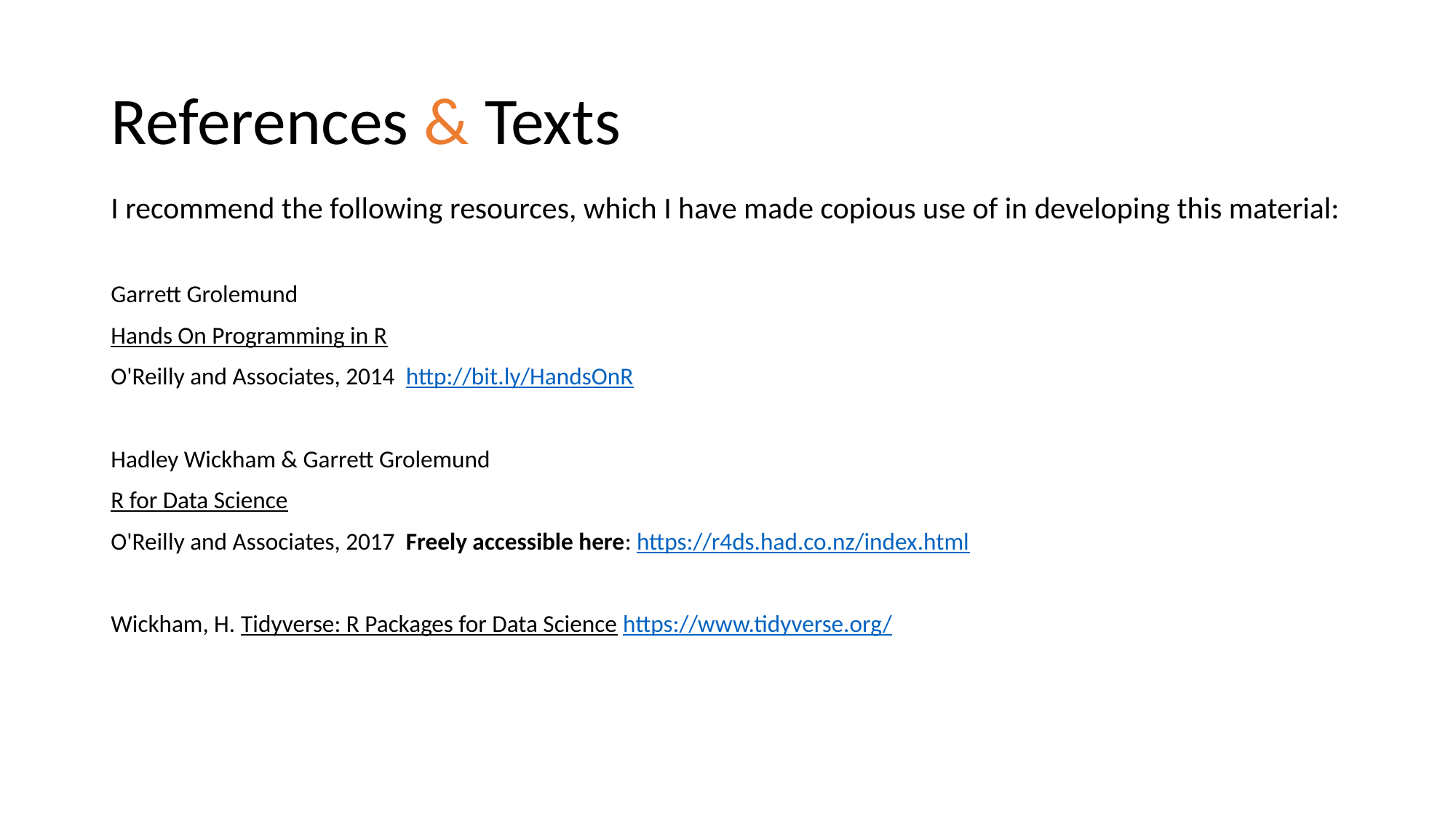

# References & Texts
I recommend the following resources, which I have made copious use of in developing this material:

Garrett Grolemund
Hands On Programming in R
O'Reilly and Associates, 2014  http://bit.ly/HandsOnR

Hadley Wickham & Garrett Grolemund
R for Data Science
O'Reilly and Associates, 2017  Freely accessible here: https://r4ds.had.co.nz/index.html

Wickham, H. Tidyverse: R Packages for Data Science https://www.tidyverse.org/